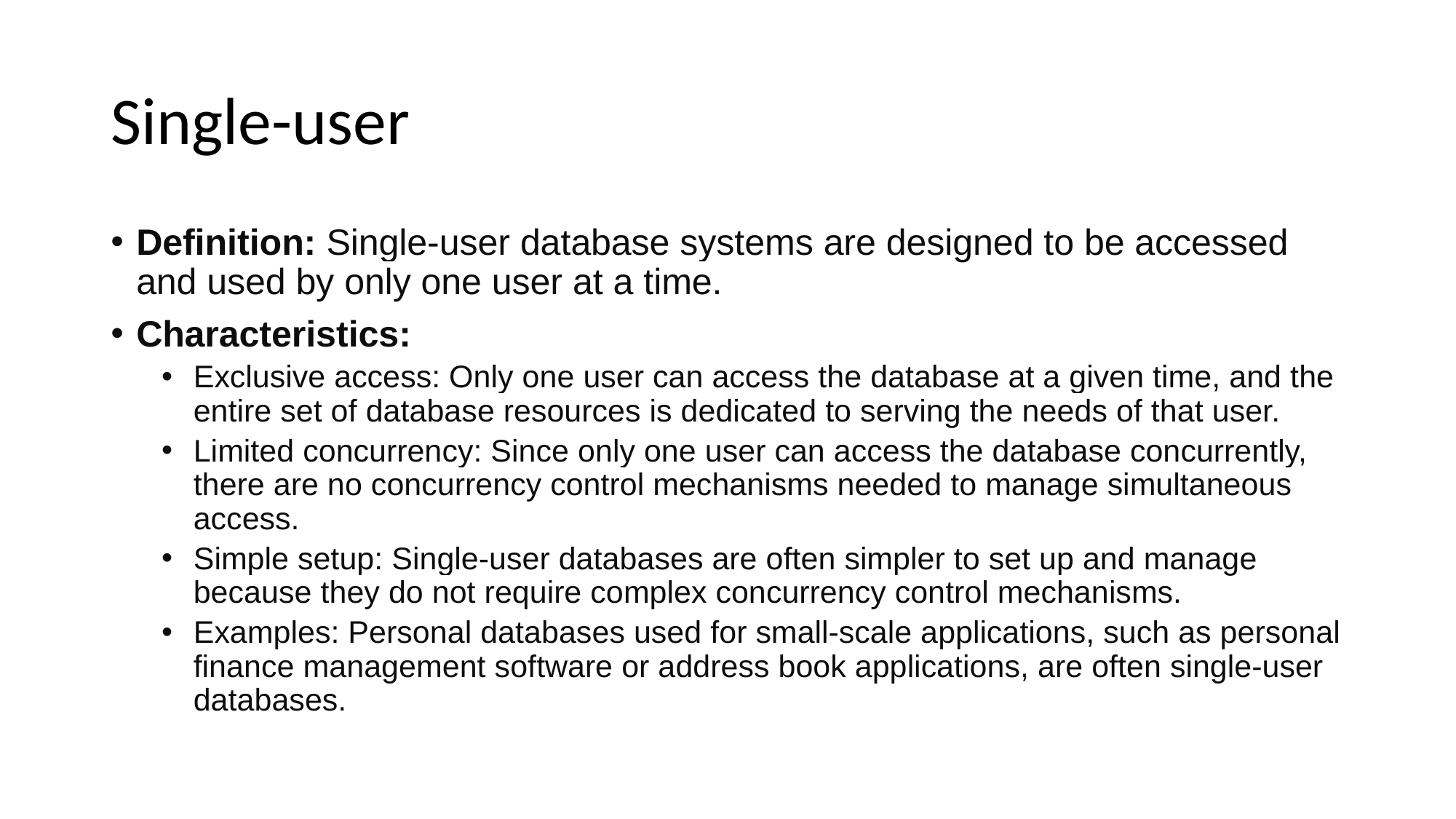

# Single-user
Definition: Single-user database systems are designed to be accessed and used by only one user at a time.
Characteristics:
Exclusive access: Only one user can access the database at a given time, and the entire set of database resources is dedicated to serving the needs of that user.
Limited concurrency: Since only one user can access the database concurrently, there are no concurrency control mechanisms needed to manage simultaneous access.
Simple setup: Single-user databases are often simpler to set up and manage because they do not require complex concurrency control mechanisms.
Examples: Personal databases used for small-scale applications, such as personal finance management software or address book applications, are often single-user databases.